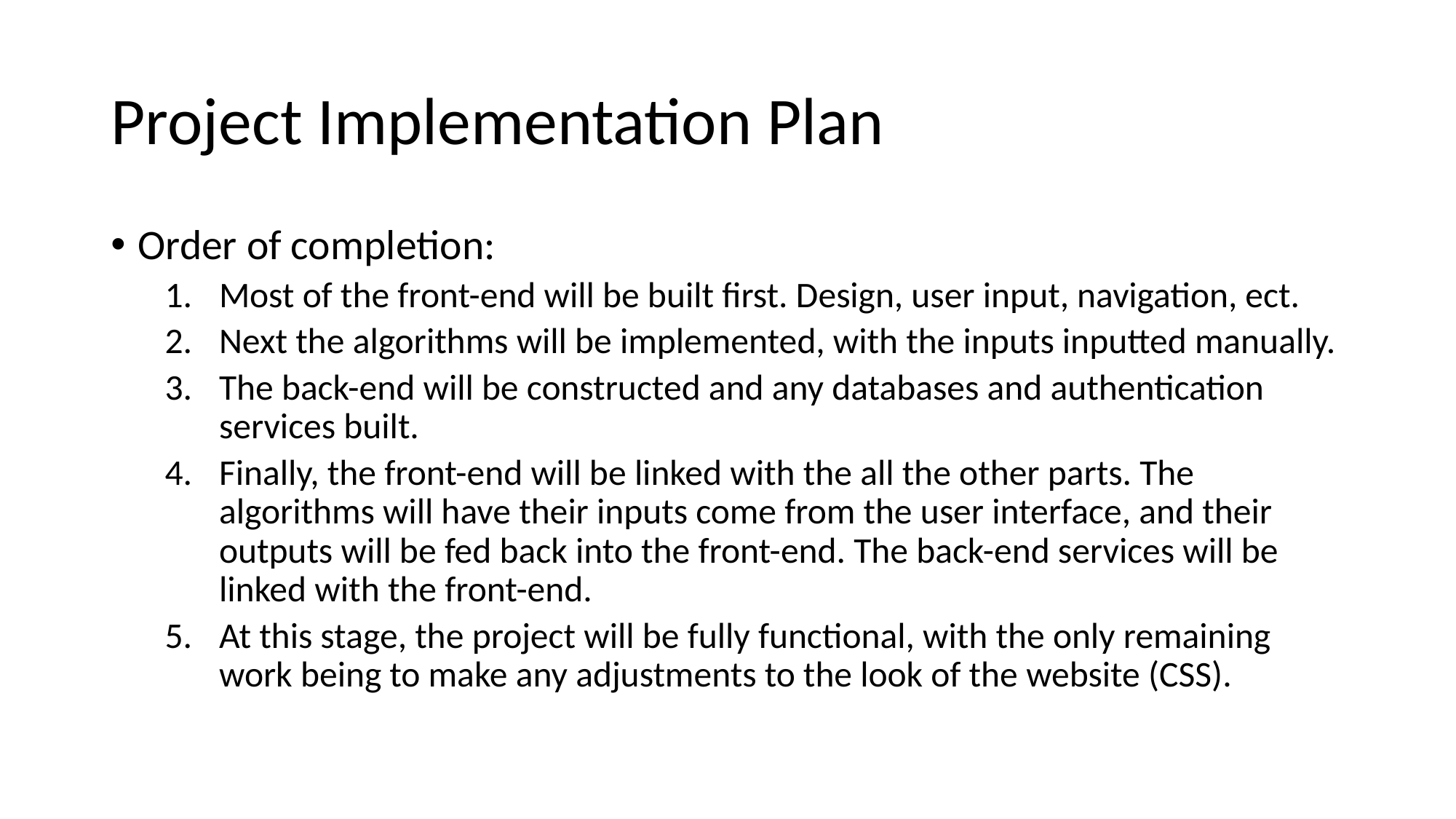

# Project Implementation Plan
Order of completion:
Most of the front-end will be built first. Design, user input, navigation, ect.
Next the algorithms will be implemented, with the inputs inputted manually.
The back-end will be constructed and any databases and authentication services built.
Finally, the front-end will be linked with the all the other parts. The algorithms will have their inputs come from the user interface, and their outputs will be fed back into the front-end. The back-end services will be linked with the front-end.
At this stage, the project will be fully functional, with the only remaining work being to make any adjustments to the look of the website (CSS).